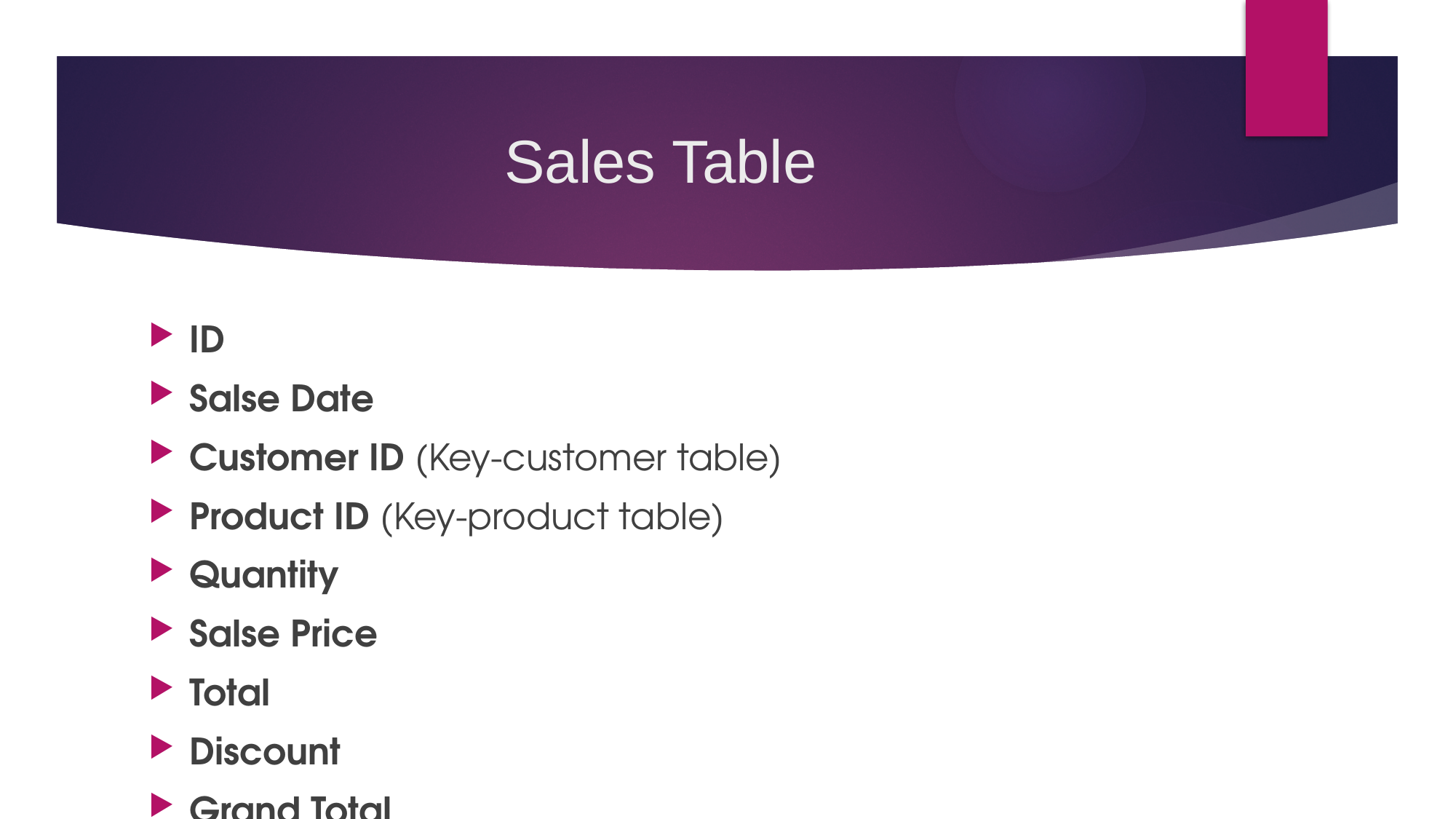

# Sales Table
ID
Salse Date
Customer ID (Key-customer table)
Product ID (Key-product table)
Quantity
Salse Price
Total
Discount
Grand Total